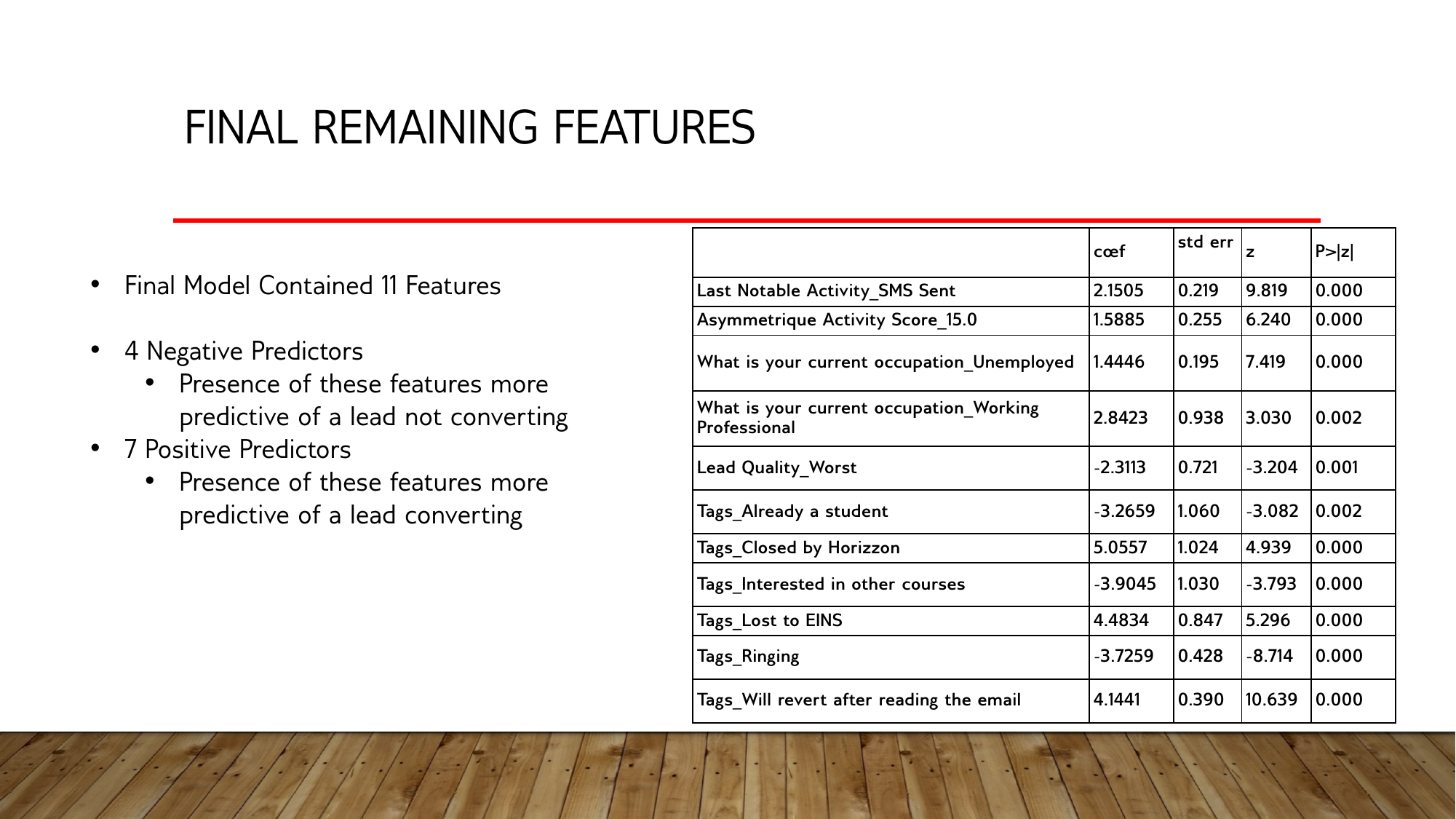

# Final Remaining Features
|  | coef | std err | z | P>|z| |
| --- | --- | --- | --- | --- |
| Last Notable Activity\_SMS Sent | 2.1505 | 0.219 | 9.819 | 0.000 |
| Asymmetrique Activity Score\_15.0 | 1.5885 | 0.255 | 6.240 | 0.000 |
| What is your current occupation\_Unemployed | 1.4446 | 0.195 | 7.419 | 0.000 |
| What is your current occupation\_Working Professional | 2.8423 | 0.938 | 3.030 | 0.002 |
| Lead Quality\_Worst | -2.3113 | 0.721 | -3.204 | 0.001 |
| Tags\_Already a student | -3.2659 | 1.060 | -3.082 | 0.002 |
| Tags\_Closed by Horizzon | 5.0557 | 1.024 | 4.939 | 0.000 |
| Tags\_Interested in other courses | -3.9045 | 1.030 | -3.793 | 0.000 |
| Tags\_Lost to EINS | 4.4834 | 0.847 | 5.296 | 0.000 |
| Tags\_Ringing | -3.7259 | 0.428 | -8.714 | 0.000 |
| Tags\_Will revert after reading the email | 4.1441 | 0.390 | 10.639 | 0.000 |
Final Model Contained 11 Features

4 Negative Predictors
Presence of these features more predictive of a lead not converting
7 Positive Predictors
Presence of these features more predictive of a lead converting